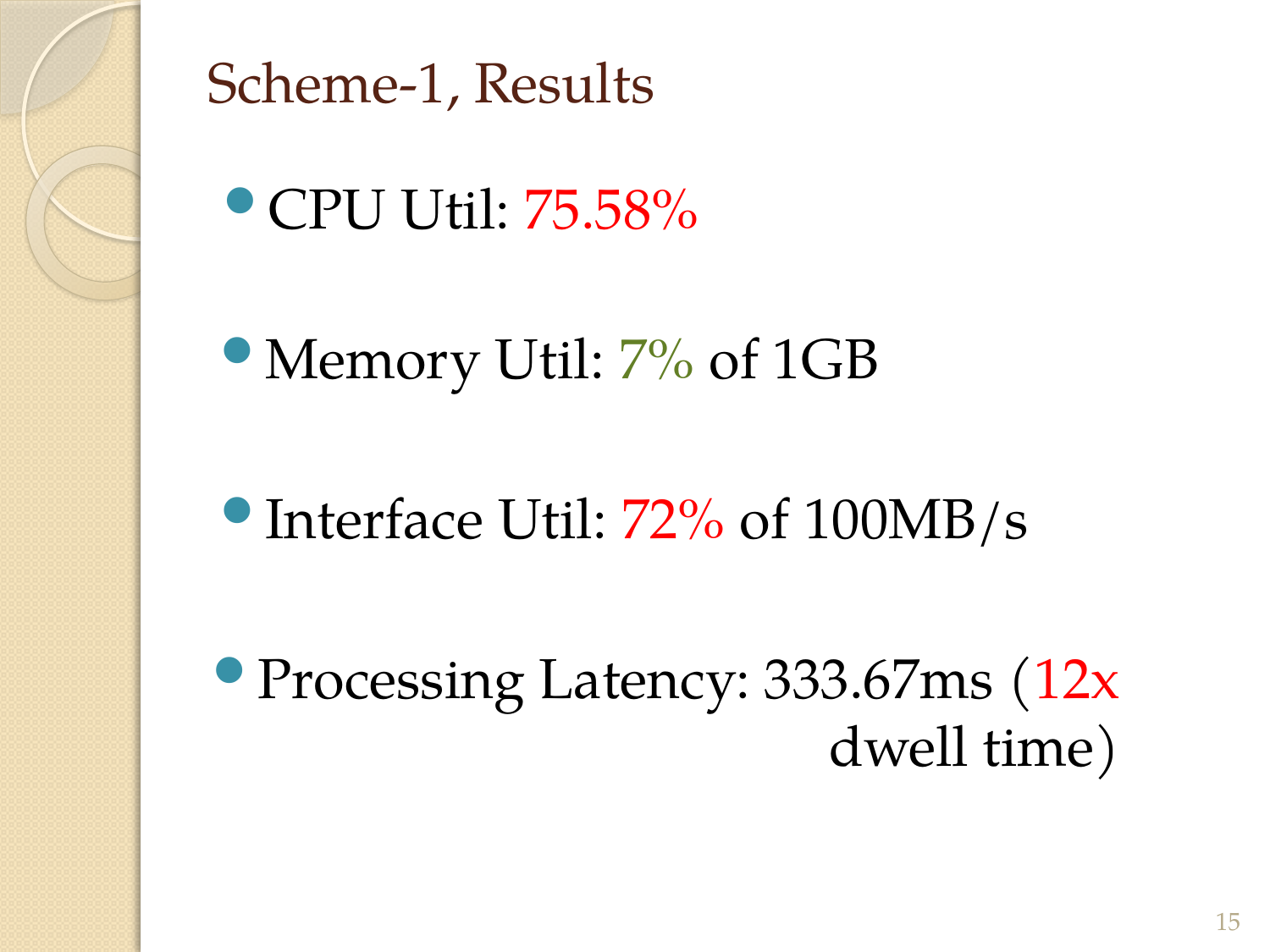

# Scheme-1, Results
CPU Util: 75.58%

Memory Util: 7% of 1GB

Interface Util: 72% of 100MB/s

Processing Latency: 333.67ms (12x dwell time)
15